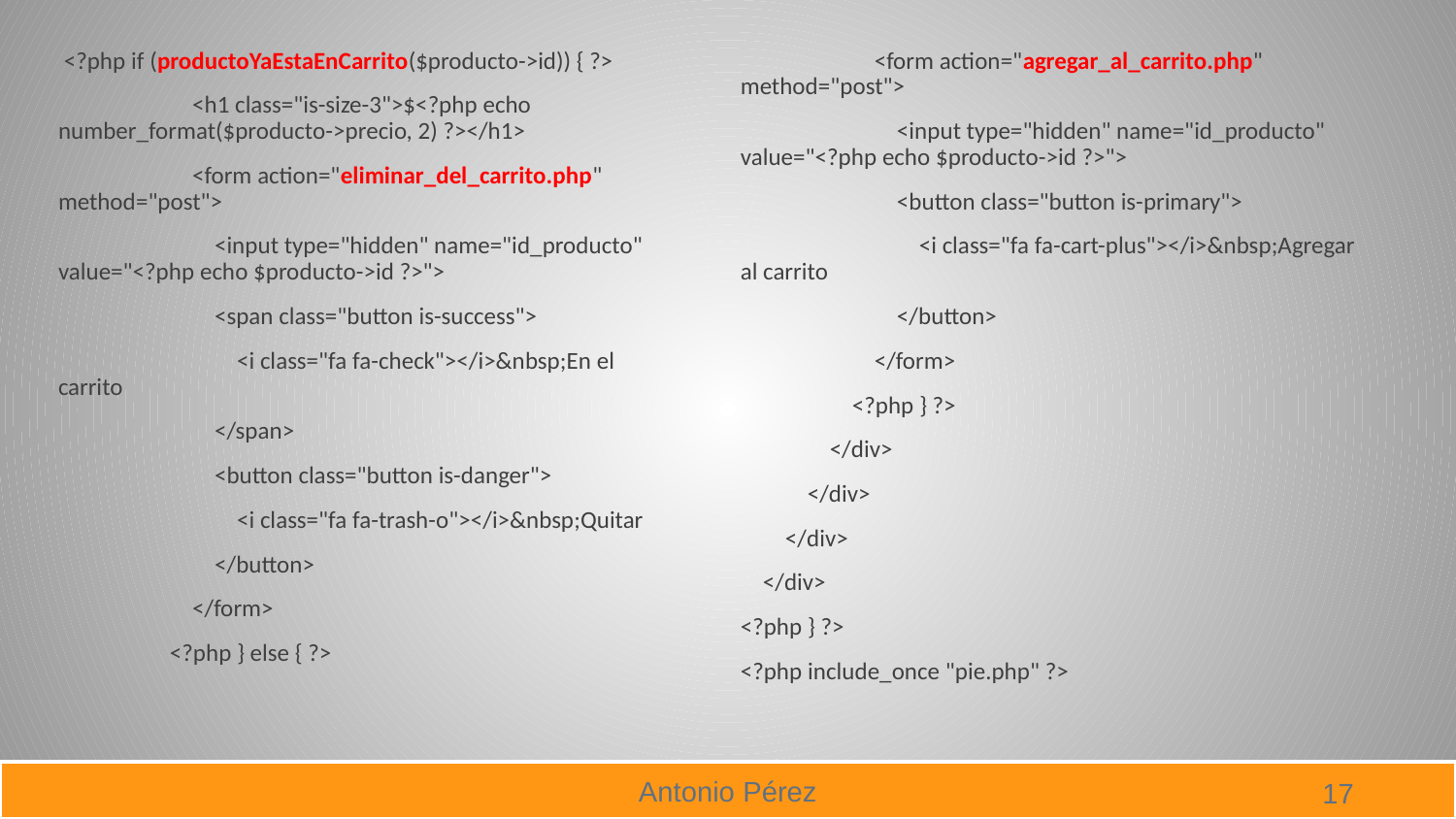

<?php if (productoYaEstaEnCarrito($producto->id)) { ?>
                        <h1 class="is-size-3">$<?php echo number_format($producto->precio, 2) ?></h1>
                        <form action="eliminar_del_carrito.php" method="post">
                            <input type="hidden" name="id_producto" value="<?php echo $producto->id ?>">
                            <span class="button is-success">
                                <i class="fa fa-check"></i>&nbsp;En el carrito
                            </span>
                            <button class="button is-danger">
                                <i class="fa fa-trash-o"></i>&nbsp;Quitar
                            </button>
                        </form>
                    <?php } else { ?>
                        <form action="agregar_al_carrito.php" method="post">
                            <input type="hidden" name="id_producto" value="<?php echo $producto->id ?>">
                            <button class="button is-primary">
                                <i class="fa fa-cart-plus"></i>&nbsp;Agregar al carrito
                            </button>
                        </form>
                    <?php } ?>
                </div>
            </div>
        </div>
    </div>
<?php } ?>
<?php include_once "pie.php" ?>